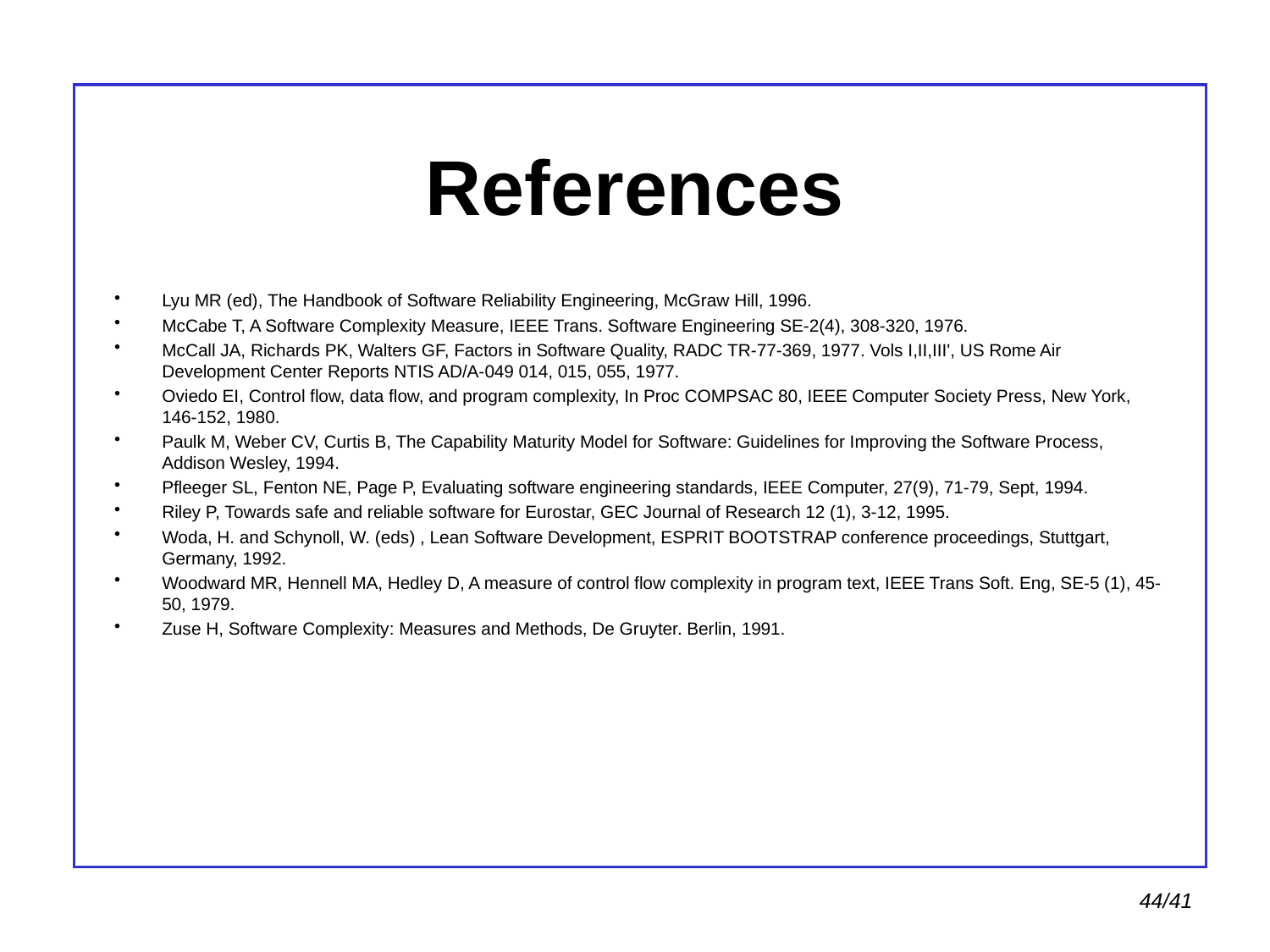

# References
Lyu MR (ed), The Handbook of Software Reliability Engineering, McGraw Hill, 1996.
McCabe T, A Software Complexity Measure, IEEE Trans. Software Engineering SE-2(4), 308-320, 1976.
McCall JA, Richards PK, Walters GF, Factors in Software Quality, RADC TR-77-369, 1977. Vols I,II,III', US Rome Air Development Center Reports NTIS AD/A-049 014, 015, 055, 1977.
Oviedo EI, Control flow, data flow, and program complexity, In Proc COMPSAC 80, IEEE Computer Society Press, New York, 146-152, 1980.
Paulk M, Weber CV, Curtis B, The Capability Maturity Model for Software: Guidelines for Improving the Software Process, Addison Wesley, 1994.
Pfleeger SL, Fenton NE, Page P, Evaluating software engineering standards, IEEE Computer, 27(9), 71-79, Sept, 1994.
Riley P, Towards safe and reliable software for Eurostar, GEC Journal of Research 12 (1), 3-12, 1995.
Woda, H. and Schynoll, W. (eds) , Lean Software Development, ESPRIT BOOTSTRAP conference proceedings, Stuttgart, Germany, 1992.
Woodward MR, Hennell MA, Hedley D, A measure of control flow complexity in program text, IEEE Trans Soft. Eng, SE-5 (1), 45-50, 1979.
Zuse H, Software Complexity: Measures and Methods, De Gruyter. Berlin, 1991.